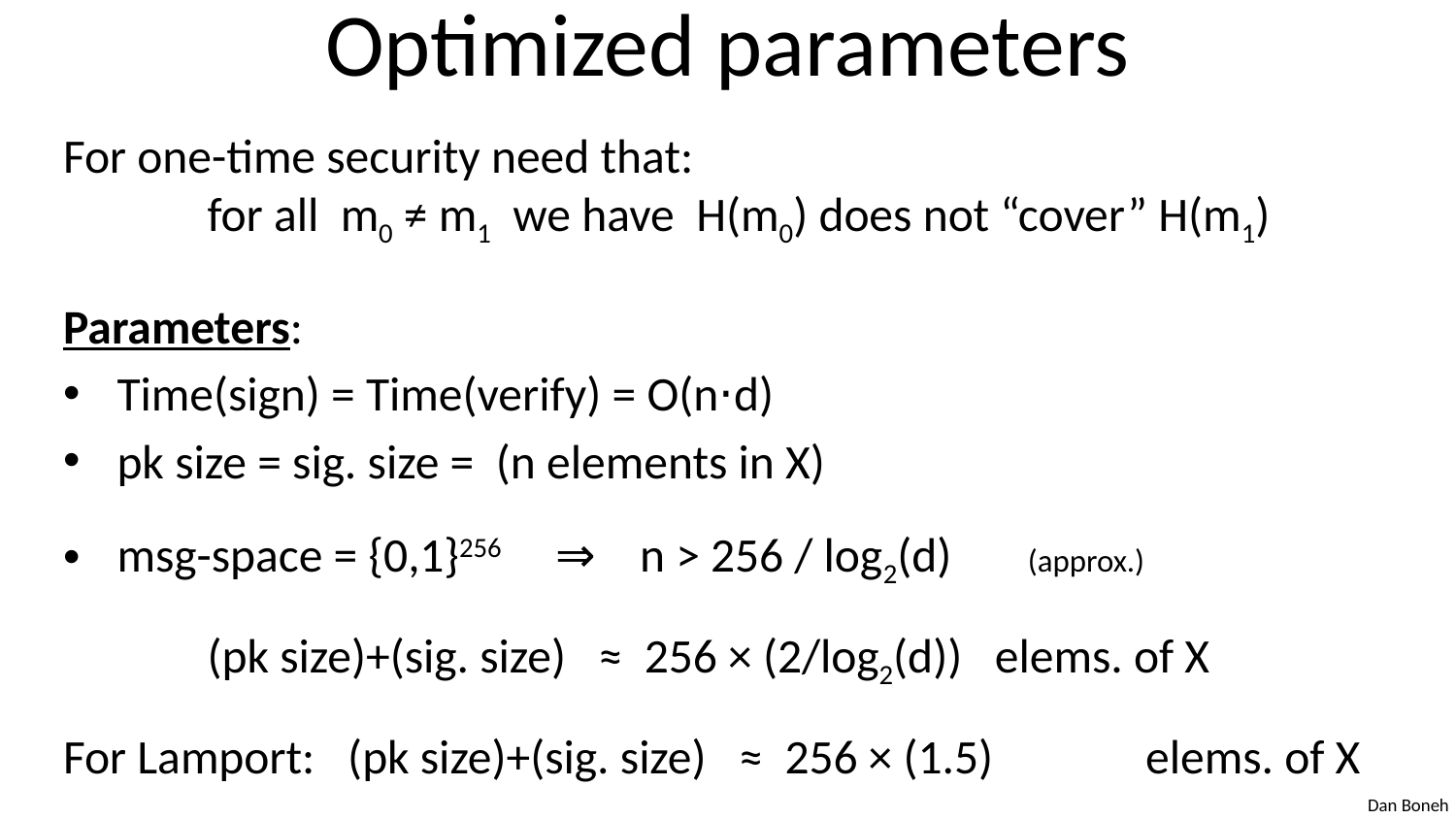

# Optimized parameters
For one-time security need that:
	for all  m0 ≠ m1  we have  H(m0) does not “cover” H(m1)
Parameters:
Time(sign) = Time(verify) = O(n⋅d)
pk size = sig. size =  (n elements in X)
msg-space = {0,1}256     ⇒    n > 256 / log2(d)       (approx.)
		(pk size)+(sig. size)   ≈  256 × (2/log2(d))   elems. of X
For Lamport:   (pk size)+(sig. size)   ≈  256 × (1.5)              elems. of X